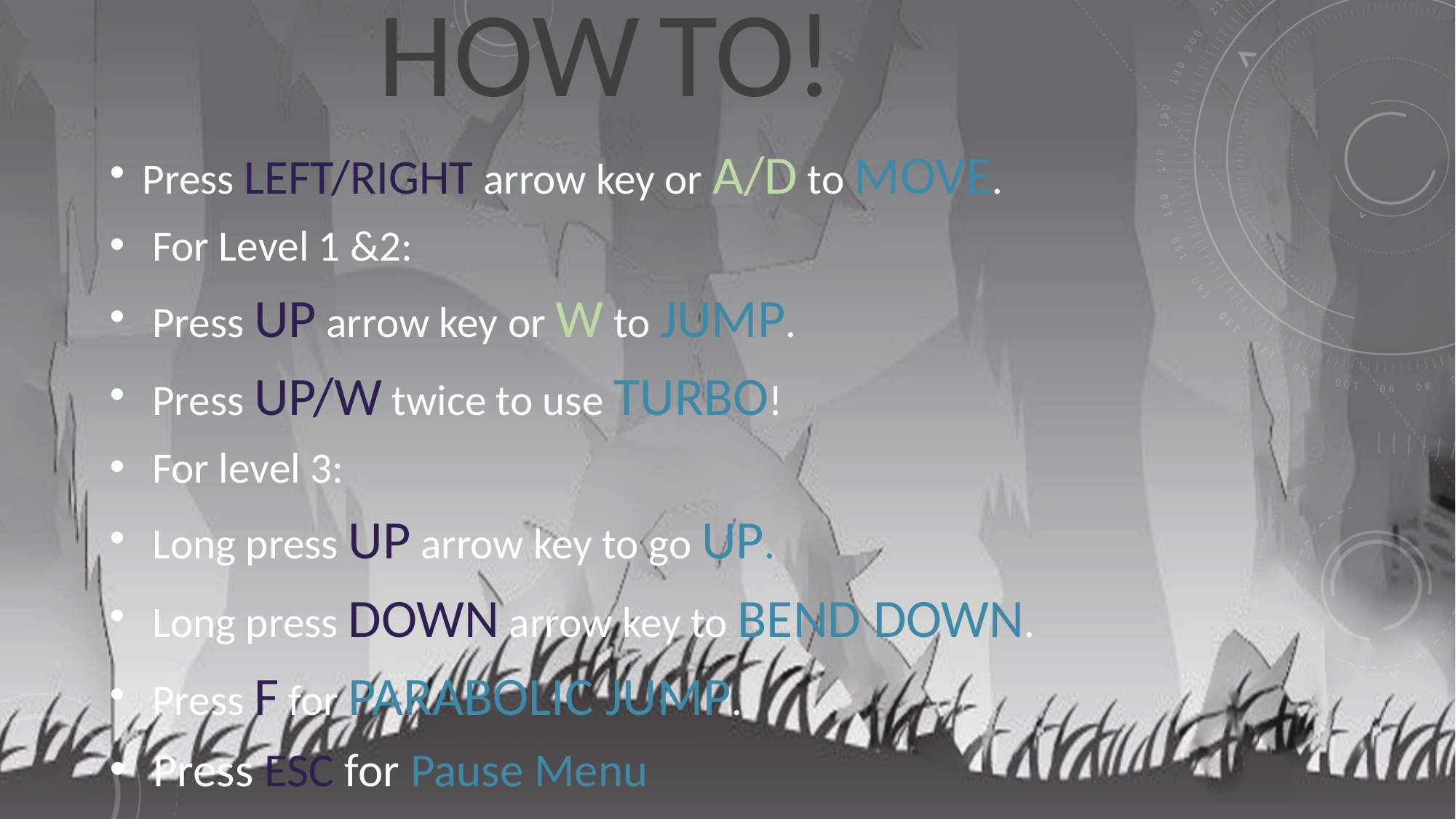

# HOW TO!
Press LEFT/RIGHT arrow key or A/D to MOVE.
 For Level 1 &2:
 Press UP arrow key or W to JUMP.
 Press UP/W twice to use TURBO!
 For level 3:
 Long press UP arrow key to go UP.
 Long press DOWN arrow key to BEND DOWN.
 Press F for PARABOLIC JUMP.
 Press ESC for Pause Menu